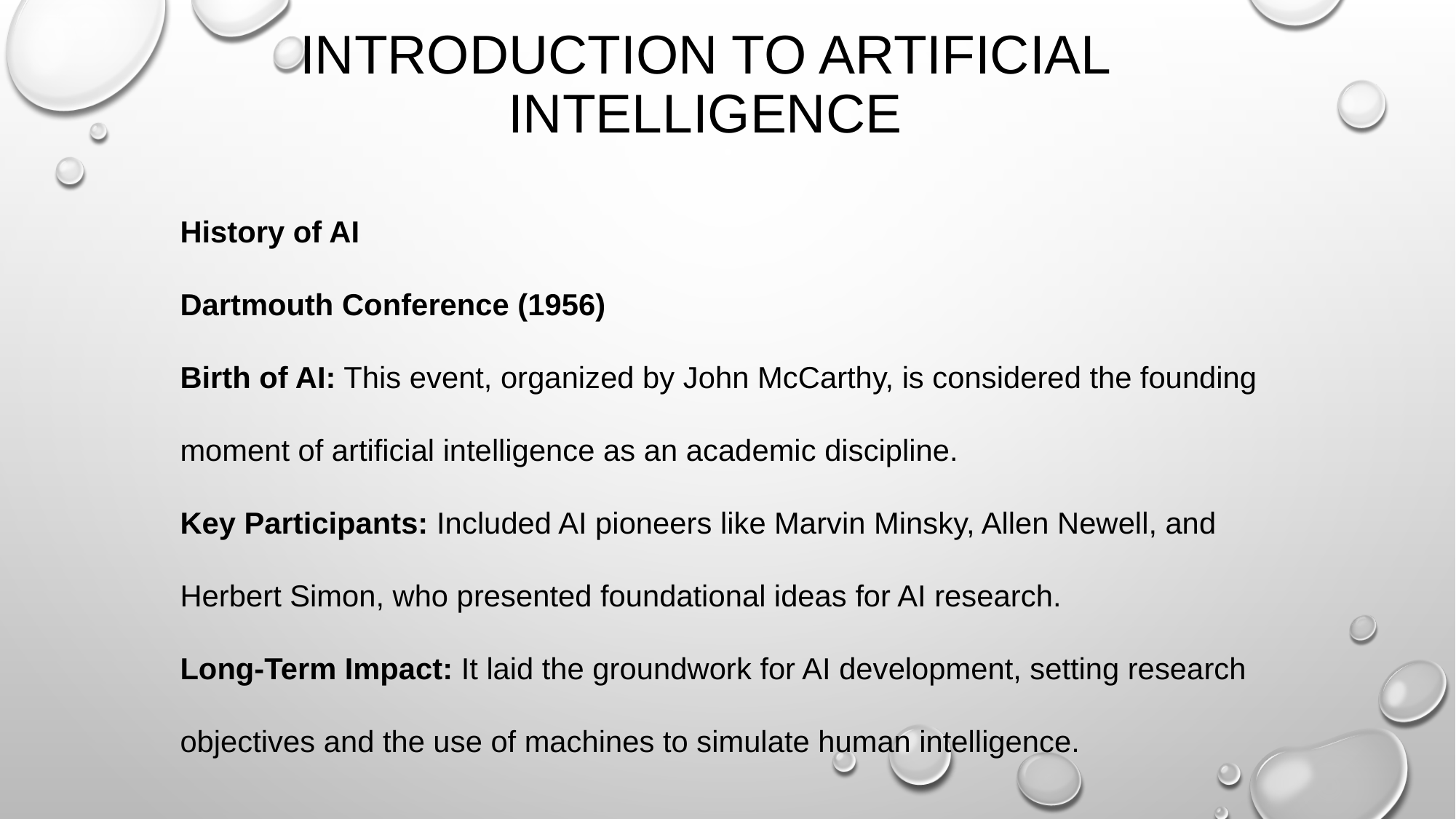

# Introduction to artificial intelligence
History of AI
Dartmouth Conference (1956)
Birth of AI: This event, organized by John McCarthy, is considered the founding moment of artificial intelligence as an academic discipline.
Key Participants: Included AI pioneers like Marvin Minsky, Allen Newell, and Herbert Simon, who presented foundational ideas for AI research.
Long-Term Impact: It laid the groundwork for AI development, setting research objectives and the use of machines to simulate human intelligence.